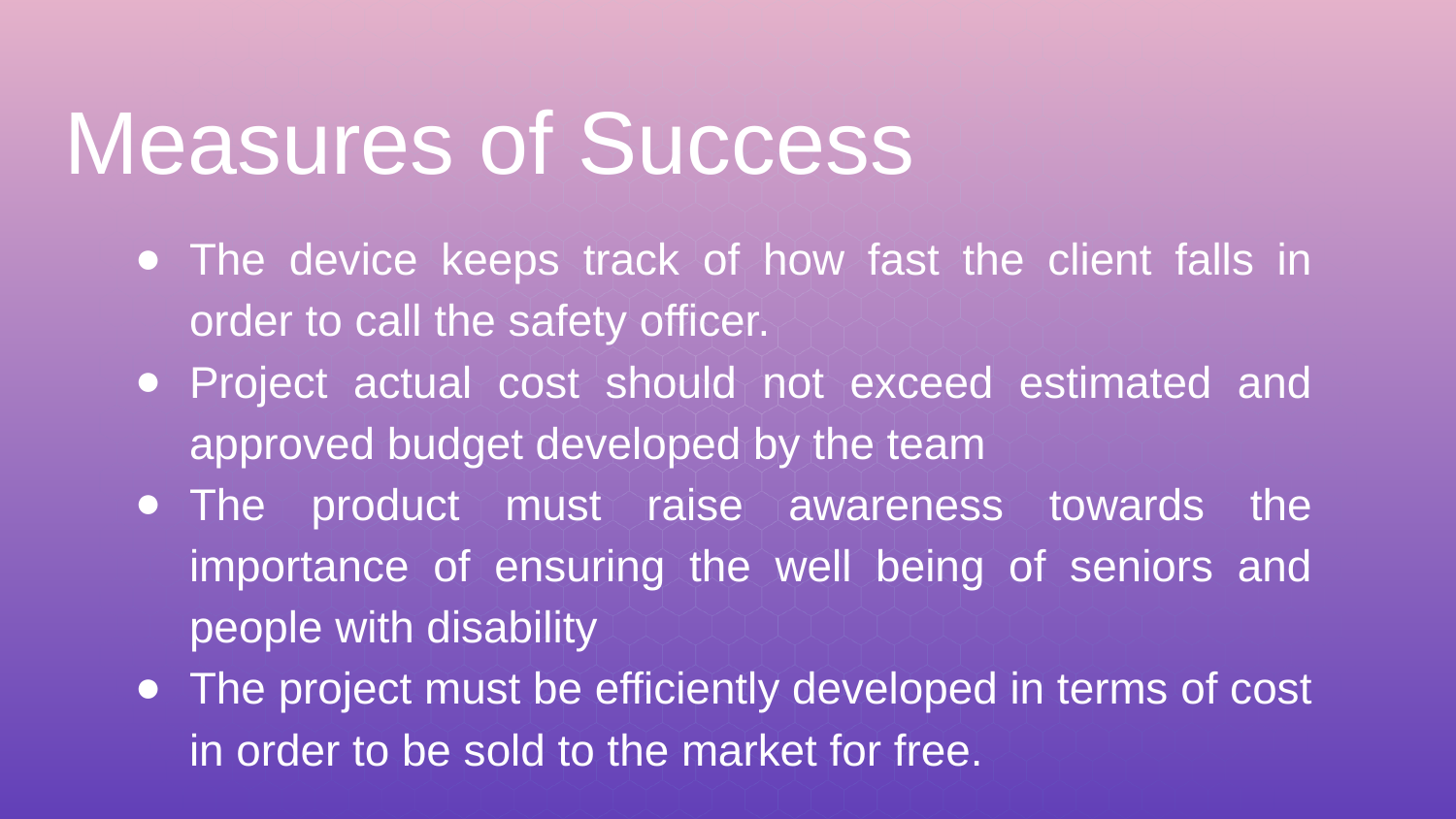

# Measures of Success

The device keeps track of how fast the client falls in order to call the safety officer.
Project actual cost should not exceed estimated and approved budget developed by the team
The product must raise awareness towards the importance of ensuring the well being of seniors and people with disability
The project must be efficiently developed in terms of cost in order to be sold to the market for free.